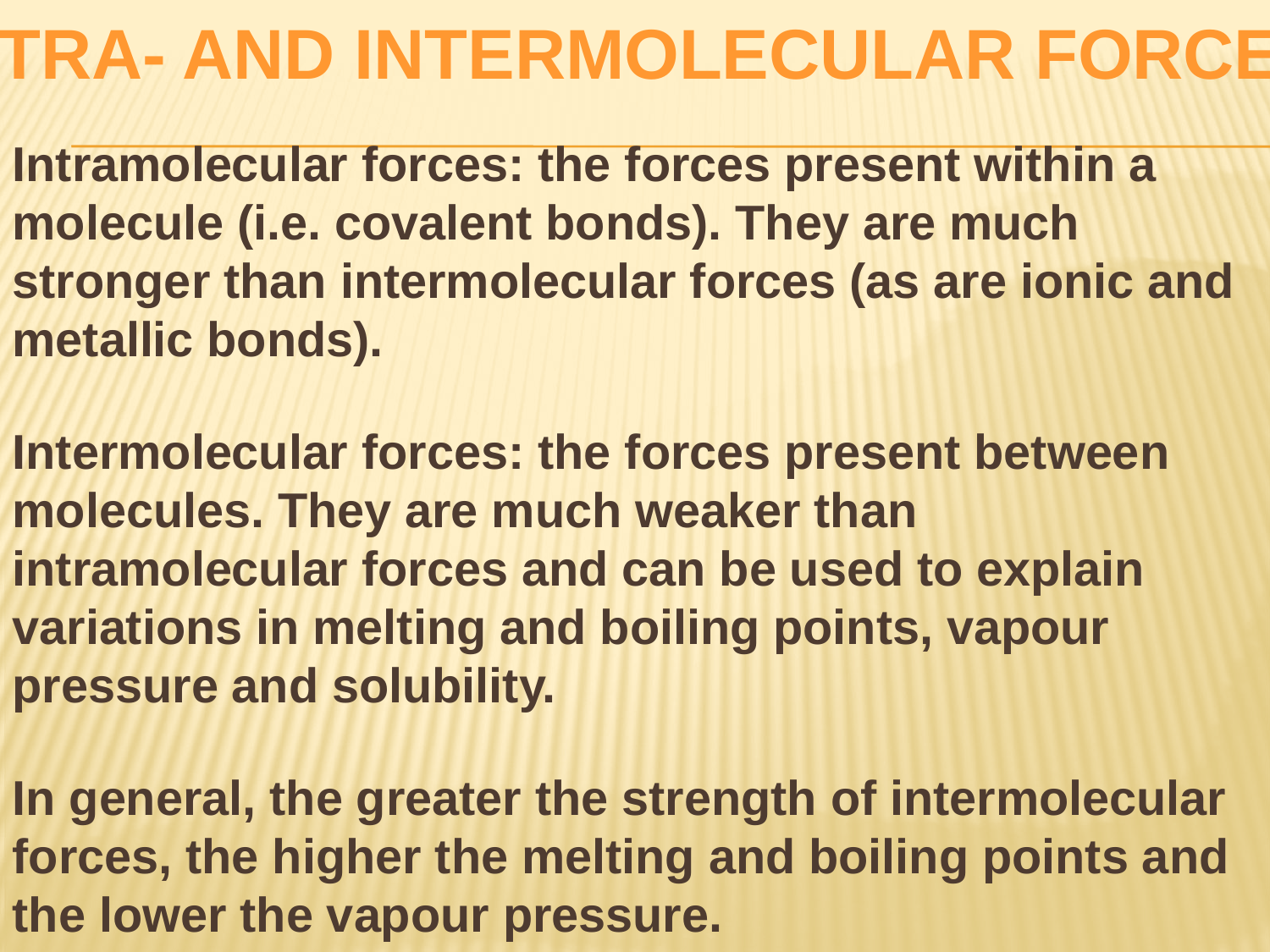

IntRA- And IntermoleculAr forces
Intramolecular forces: the forces present within a molecule (i.e. covalent bonds). They are much stronger than intermolecular forces (as are ionic and metallic bonds).

Intermolecular forces: the forces present between molecules. They are much weaker than intramolecular forces and can be used to explain variations in melting and boiling points, vapour pressure and solubility.

In general, the greater the strength of intermolecular forces, the higher the melting and boiling points and the lower the vapour pressure.